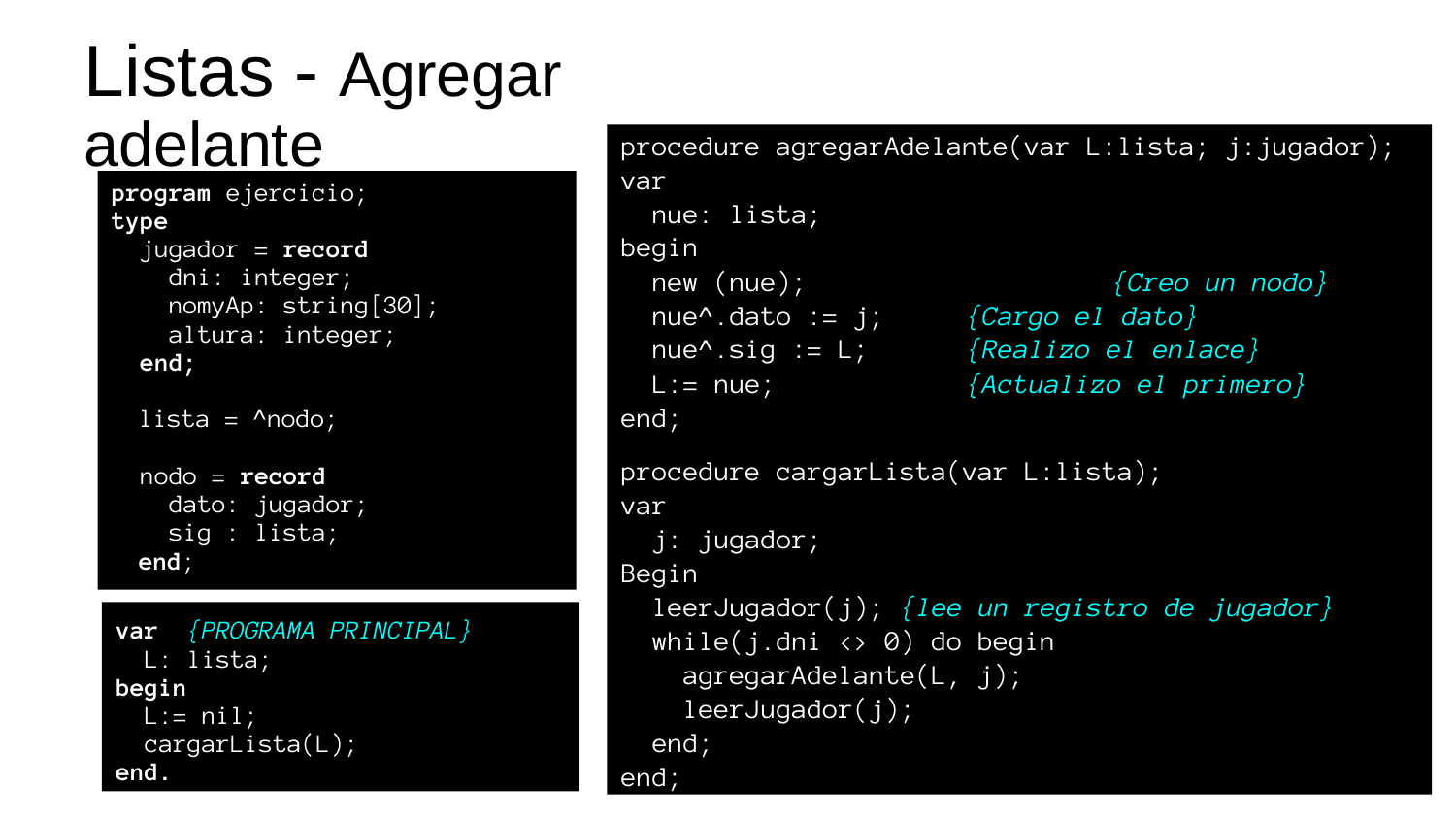

Listas - Agregar adelante
procedure agregarAdelante(var L:lista; j:jugador);
var
  nue: lista;
begin
  new (nue);  		{Creo un nodo}
  nue^.dato := j; 	{Cargo el dato}
  nue^.sig := L; 	{Realizo el enlace}
  L:= nue;  		{Actualizo el primero}
end;
procedure cargarLista(var L:lista);
var
  j: jugador;
Begin
  leerJugador(j); {lee un registro de jugador}
  while(j.dni <> 0) do begin
    agregarAdelante(L, j);
    leerJugador(j);
  end;
end;
program ejercicio;
type
  jugador = record
    dni: integer;
    nomyAp: string[30];
    altura: integer;
  end;

	lista = ^nodo;

  nodo = record
    dato: jugador;
    sig : lista;
	end;

var  {PROGRAMA PRINCIPAL}
  L: lista;
begin
  L:= nil;
  cargarLista(L);
end.